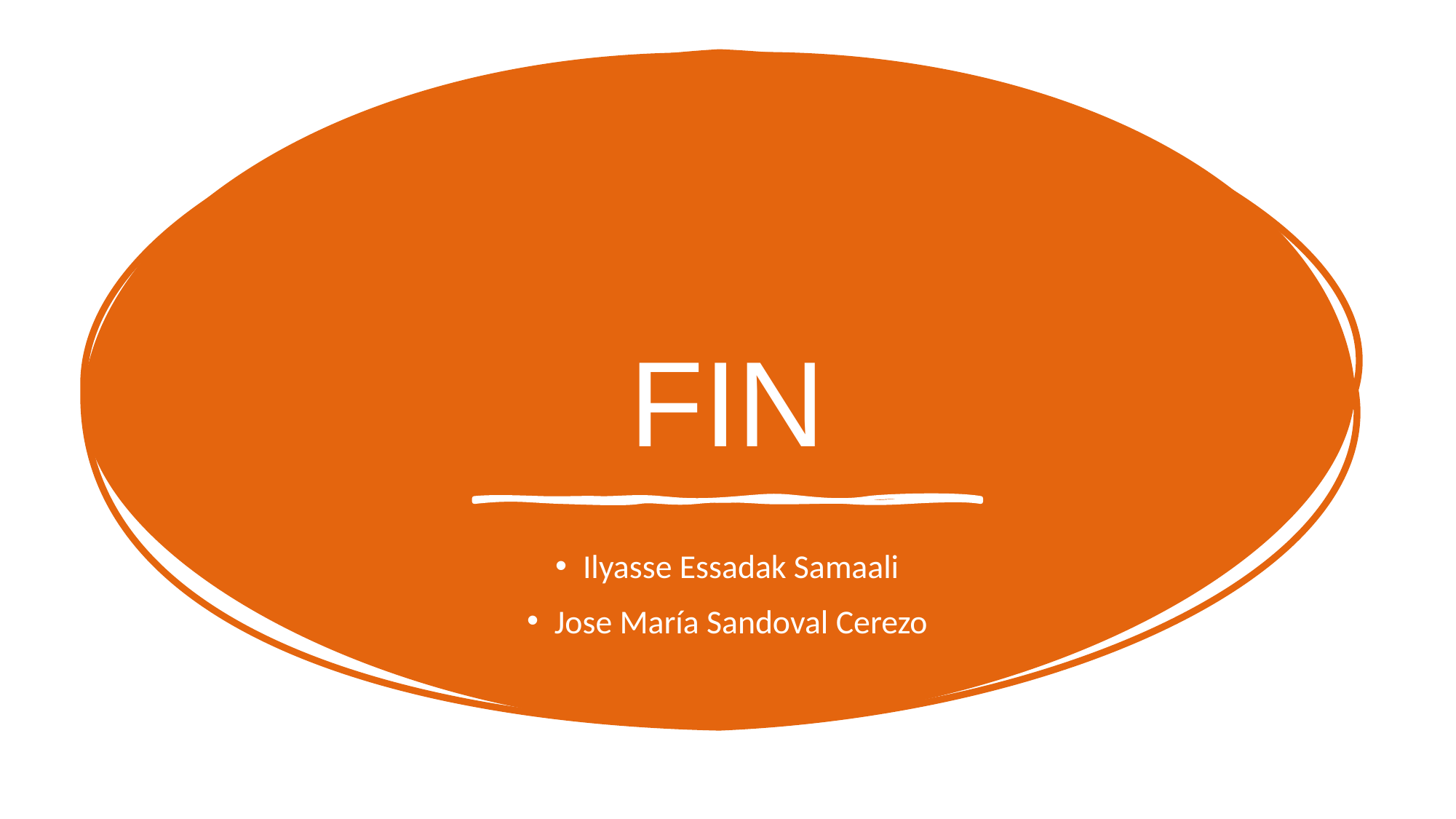

# FIN

Ilyasse Essadak Samaali
Jose María Sandoval Cerezo